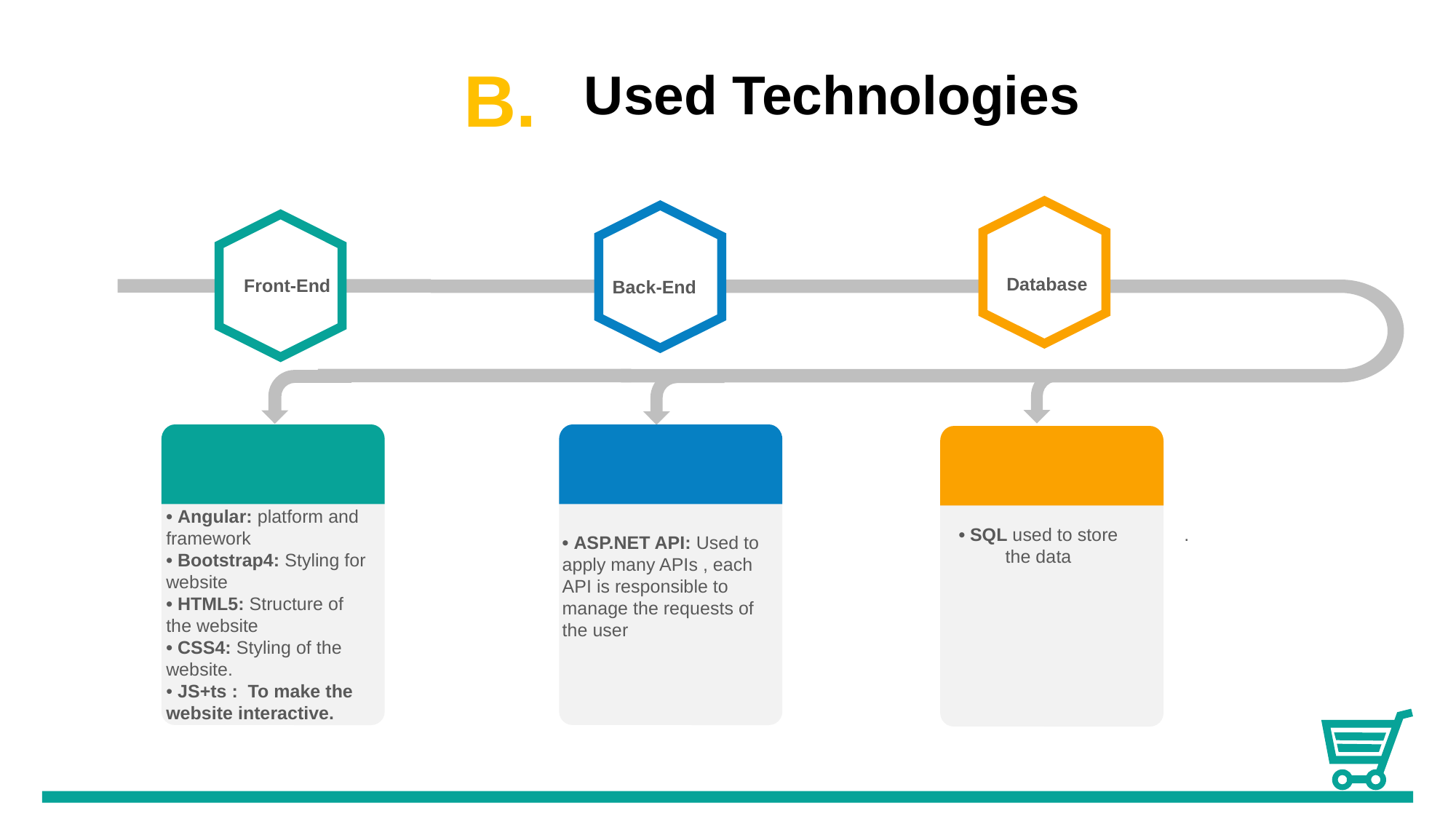

Used Technologies

Database
Front-End
Back-End

• Angular: platform and framework
• Bootstrap4: Styling for website
• HTML5: Structure of the website
• CSS4: Styling of the website.
• JS+ts :  To make the website interactive.

• ASP.NET API: Used to apply many APIs , each API is responsible to
manage the requests of the user
• SQL used to store the data
.